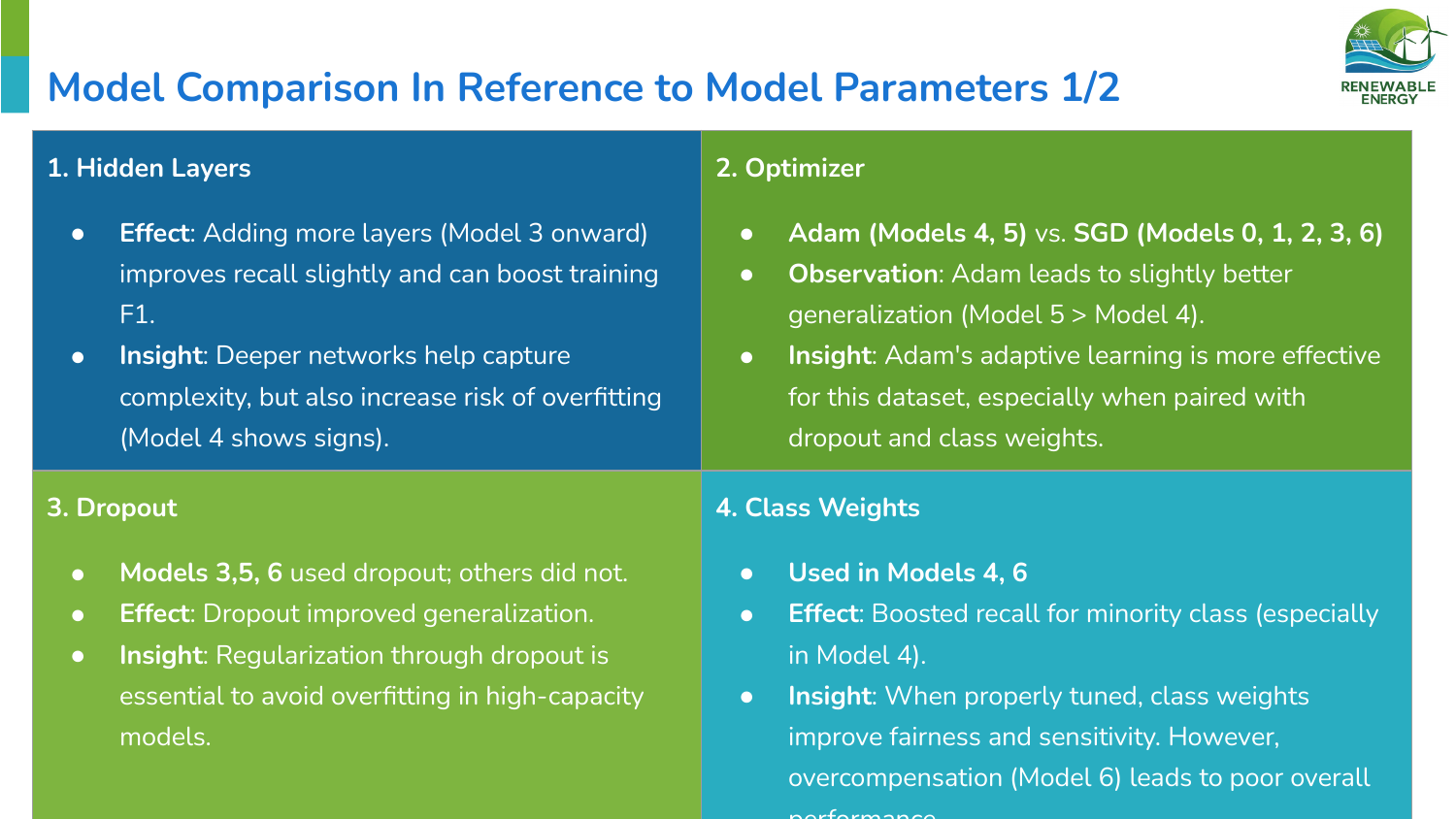

# Model Comparison In Reference to Model Parameters 1/2
| 1. Hidden Layers Effect: Adding more layers (Model 3 onward) improves recall slightly and can boost training F1. Insight: Deeper networks help capture complexity, but also increase risk of overfitting (Model 4 shows signs). | 2. Optimizer Adam (Models 4, 5) vs. SGD (Models 0, 1, 2, 3, 6) Observation: Adam leads to slightly better generalization (Model 5 > Model 4). Insight: Adam's adaptive learning is more effective for this dataset, especially when paired with dropout and class weights. |
| --- | --- |
| 3. Dropout Models 3,5, 6 used dropout; others did not. Effect: Dropout improved generalization. Insight: Regularization through dropout is essential to avoid overfitting in high-capacity models. | 4. Class Weights Used in Models 4, 6 Effect: Boosted recall for minority class (especially in Model 4). Insight: When properly tuned, class weights improve fairness and sensitivity. However, overcompensation (Model 6) leads to poor overall performance. |